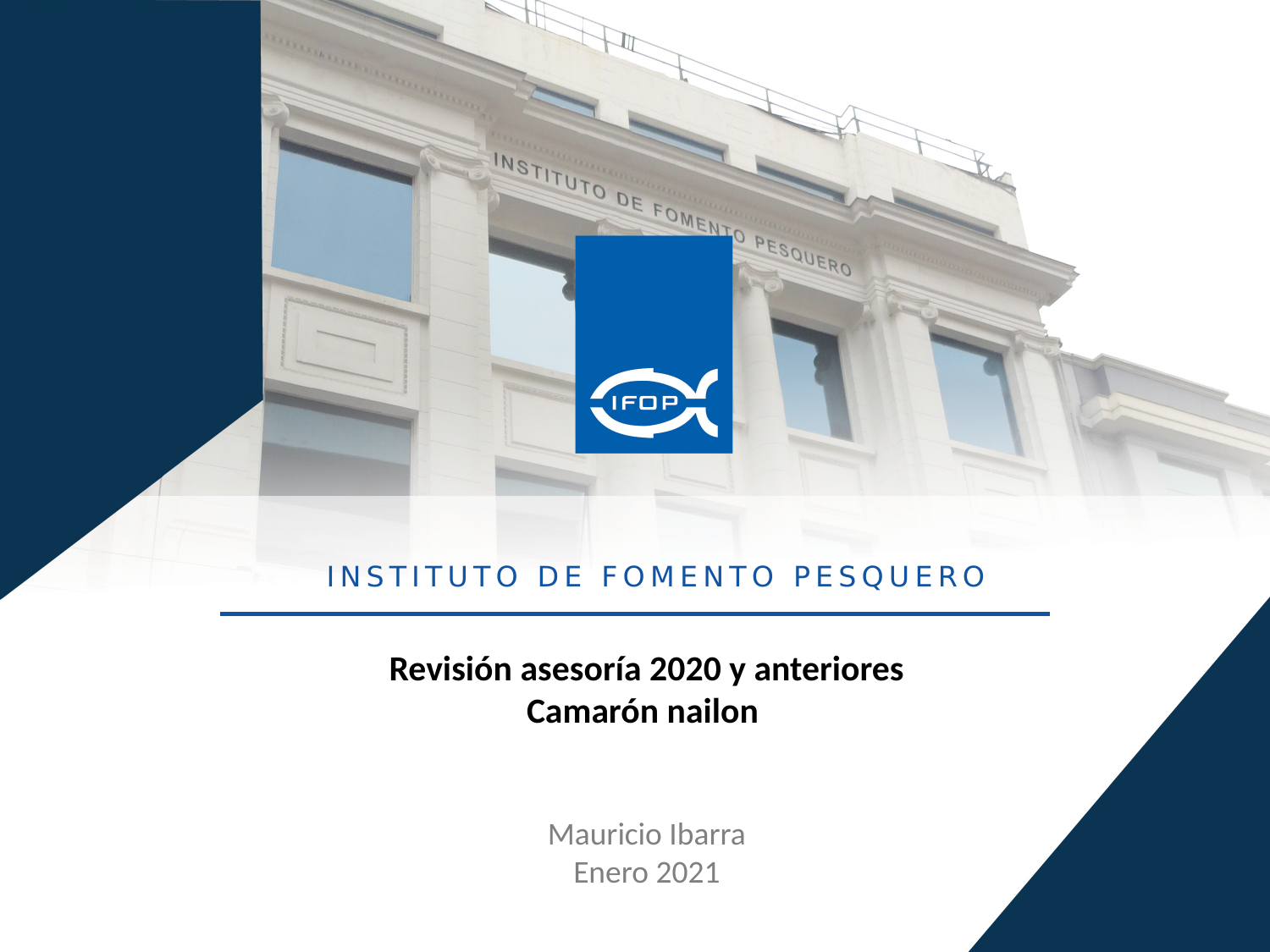

INSTITUTO DE FOMENTO PESQUERO
Revisión asesoría 2020 y anteriores
Camarón nailon

Mauricio Ibarra
Enero 2021